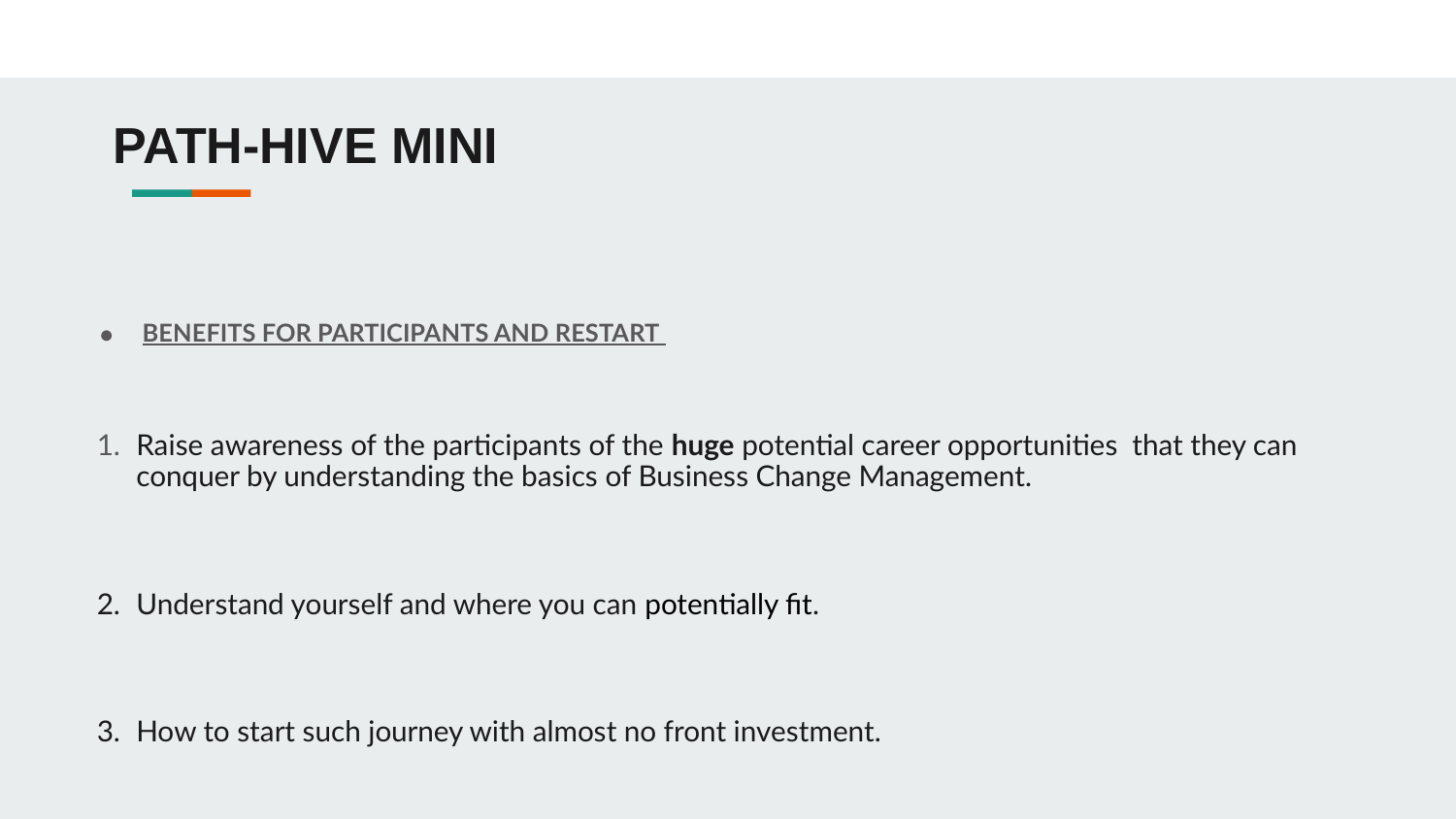

# PATH-HIVE MINI

 BENEFITS FOR PARTICIPANTS AND RESTART

Raise awareness of the participants of the huge potential career opportunities  that they can conquer by understanding the basics of Business Change Management.

Understand yourself and where you can potentially fit.

How to start such journey with almost no front investment.

15